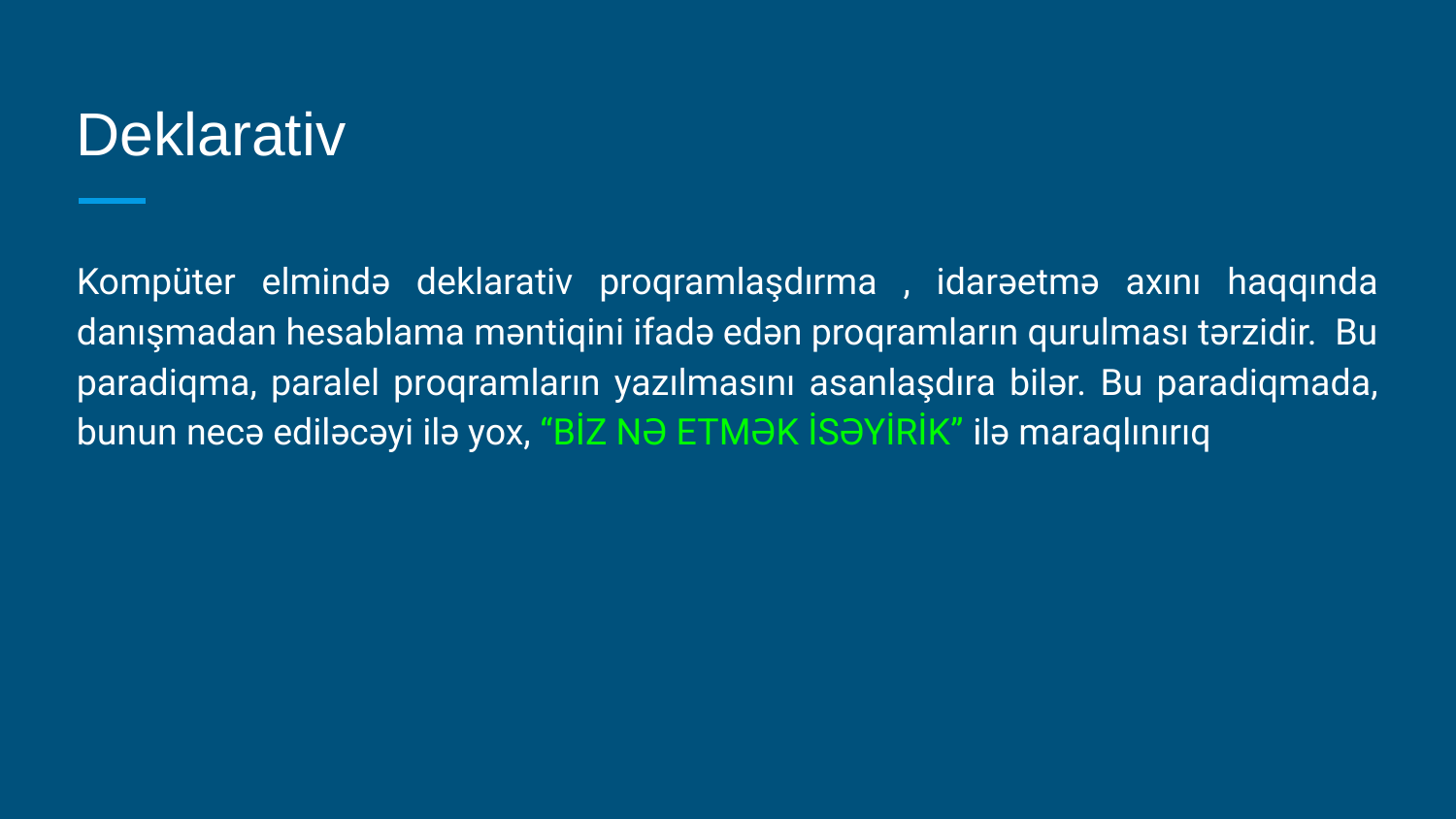

# Deklarativ
Kompüter elmində deklarativ proqramlaşdırma , idarəetmə axını haqqında danışmadan hesablama məntiqini ifadə edən proqramların qurulması tərzidir.  Bu paradiqma, paralel proqramların yazılmasını asanlaşdıra bilər. Bu paradiqmada, bunun necə ediləcəyi ilə yox, “BİZ NƏ ETMƏK İSƏYİRİK” ilə maraqlınırıq